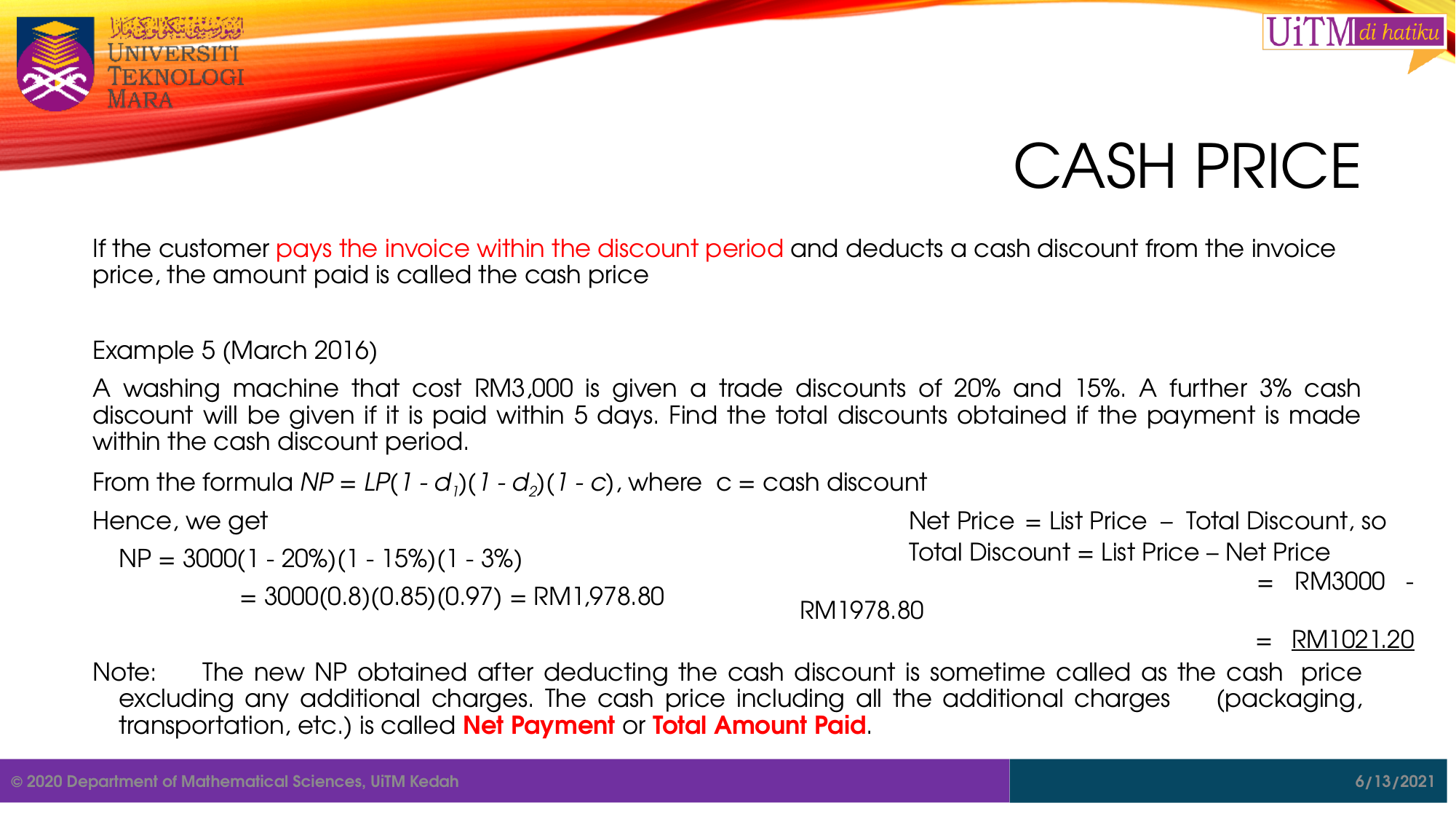

# CASH PRICE
If the customer pays the invoice within the discount period and deducts a cash discount from the invoice price, the amount paid is called the cash price

Example 5 (March 2016)
A washing machine that cost RM3,000 is given a trade discounts of 20% and 15%. A further 3% cash discount will be given if it is paid within 5 days. Find the total discounts obtained if the payment is made within the cash discount period.
From the formula NP = LP(1 - d1)(1 - d2)(1 - c), where  c = cash discount
Hence, we get
			NP = 3000(1 - 20%)(1 - 15%)(1 - 3%)
		                  = 3000(0.8)(0.85)(0.97) = RM1,978.80

Note: 	The new NP obtained after deducting the cash discount is sometime called as the cash 	price excluding any additional charges. The cash price including all the additional charges 	(packaging, transportation, etc.) is called Net Payment or Total Amount Paid.
	Net Price	 = List Price  –  Total Discount, so
	Total Discount = List Price – Net Price
				 = RM3000 - RM1978.80
				 = RM1021.20